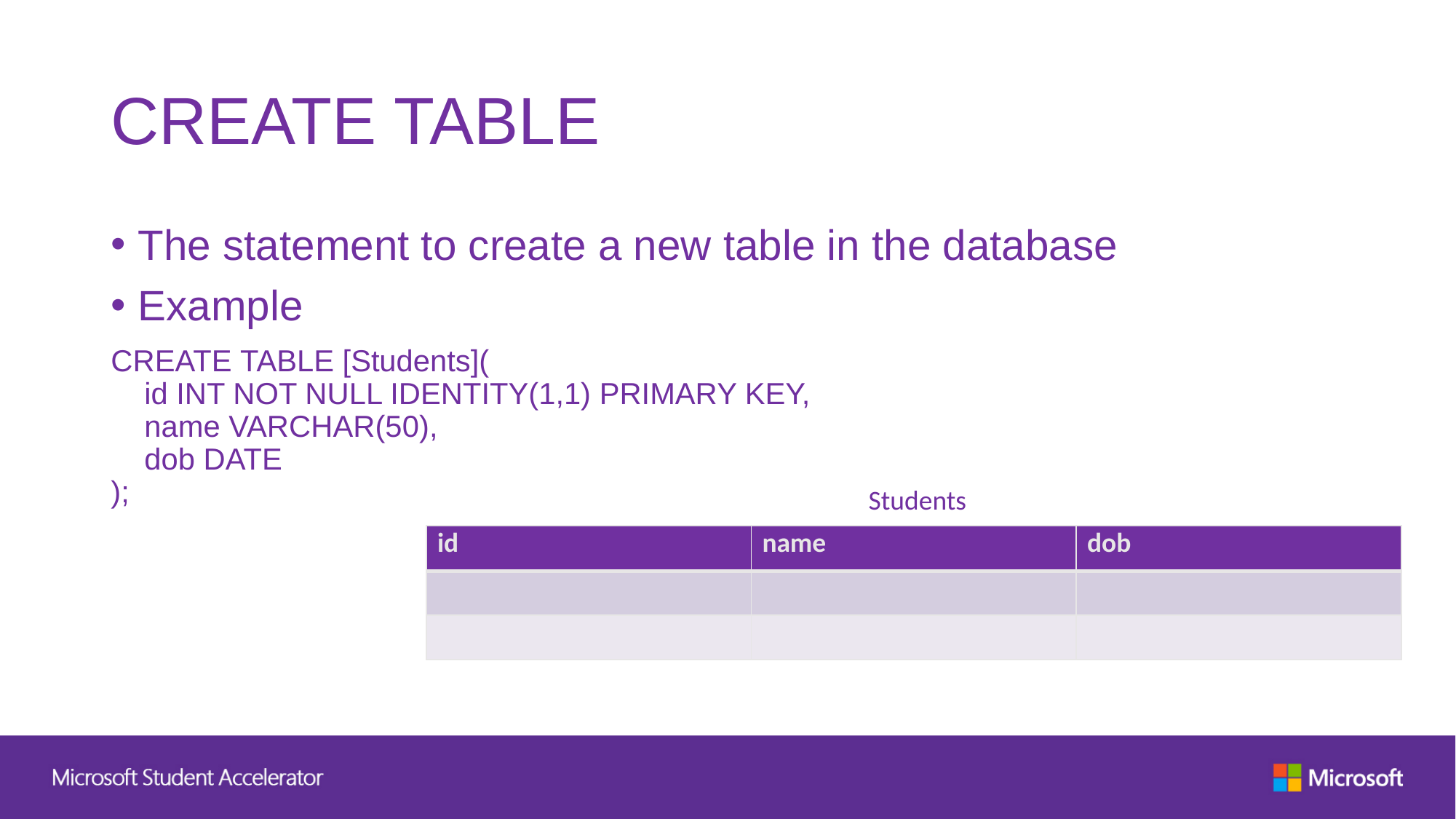

# CREATE TABLE
The statement to create a new table in the database
Example
CREATE TABLE [Students](
    id INT NOT NULL IDENTITY(1,1) PRIMARY KEY,
    name VARCHAR(50),
    dob DATE
);

Students
| id | name | dob |
| --- | --- | --- |
|  |  |  |
|  |  |  |